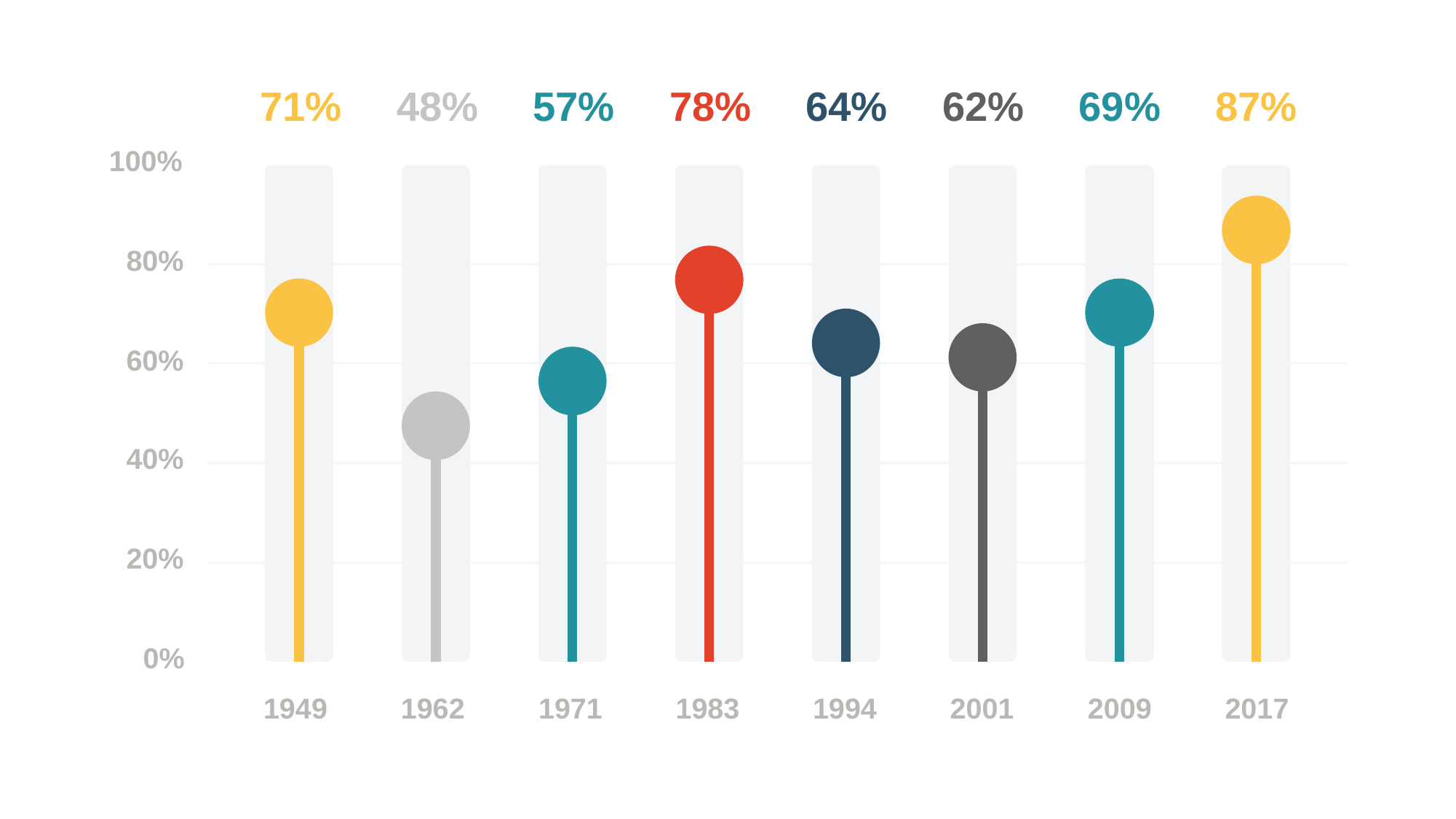

71%
48%
57%
78%
64%
62%
69%
87%
100%
80%
60%
40%
20%
0%

1949
1962
1971
1983
1994
2001
2009
2017